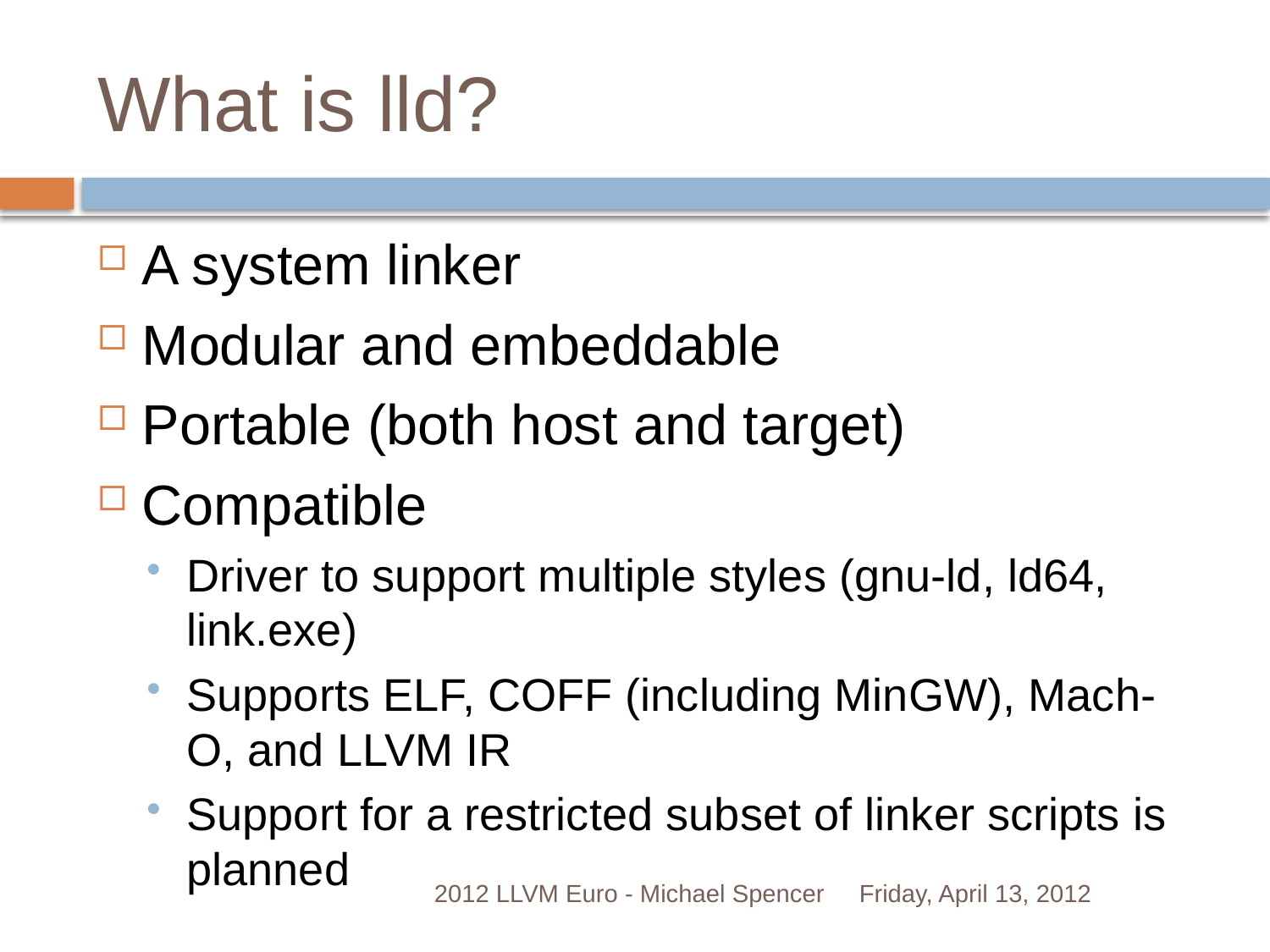

# What is lld?
A system linker
Modular and embeddable
Portable (both host and target)
Compatible
Driver to support multiple styles (gnu-ld, ld64, link.exe)
Supports ELF, COFF (including MinGW), Mach-O, and LLVM IR
Support for a restricted subset of linker scripts is planned
2012 LLVM Euro - Michael Spencer
Friday, April 13, 2012